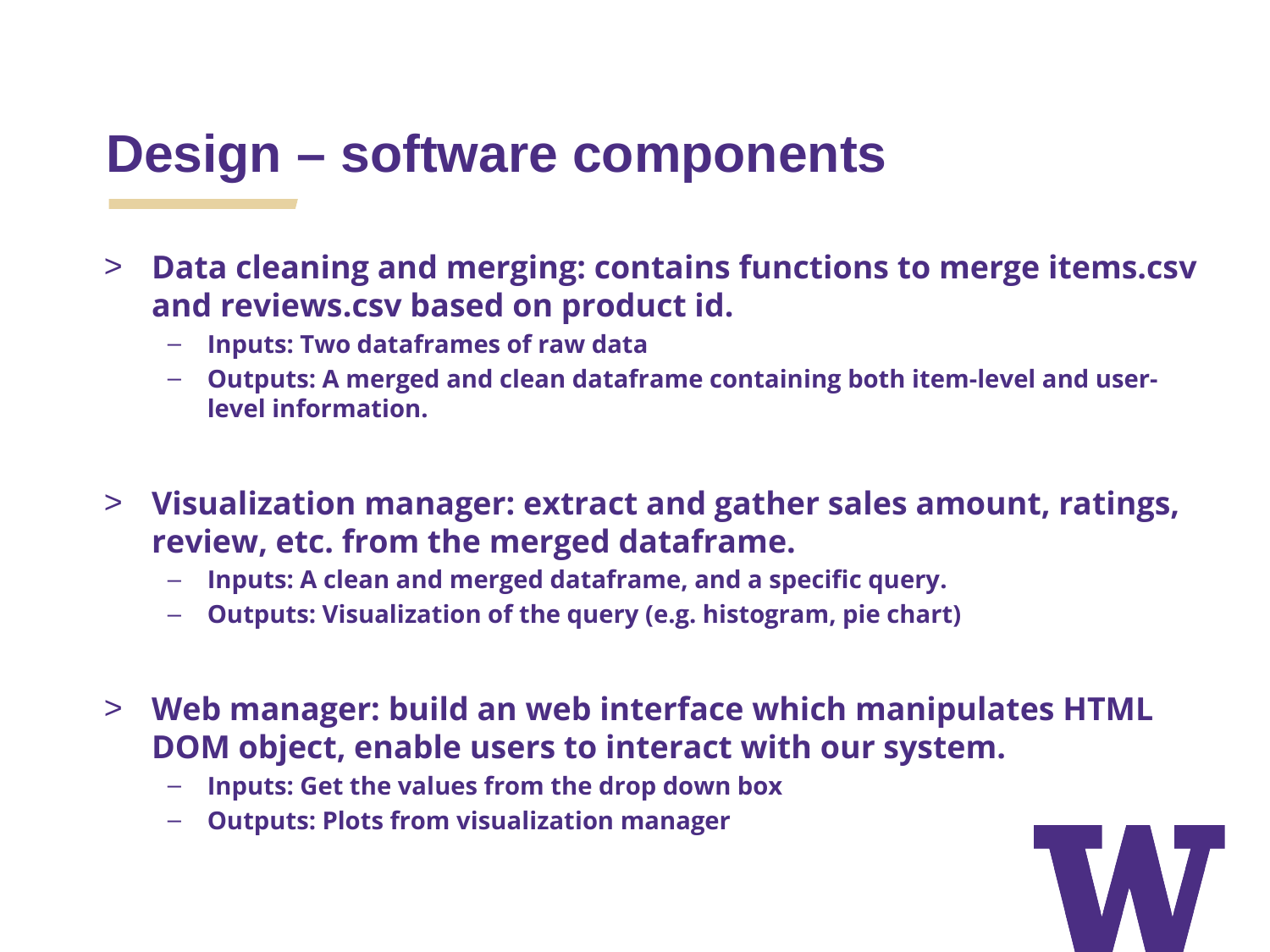

# Design – software components
Data cleaning and merging: contains functions to merge items.csv and reviews.csv based on product id.
Inputs: Two dataframes of raw data
Outputs: A merged and clean dataframe containing both item-level and user-level information.

Visualization manager: extract and gather sales amount, ratings, review, etc. from the merged dataframe.
Inputs: A clean and merged dataframe, and a specific query.
Outputs: Visualization of the query (e.g. histogram, pie chart)

Web manager: build an web interface which manipulates HTML DOM object, enable users to interact with our system.
Inputs: Get the values from the drop down box
Outputs: Plots from visualization manager